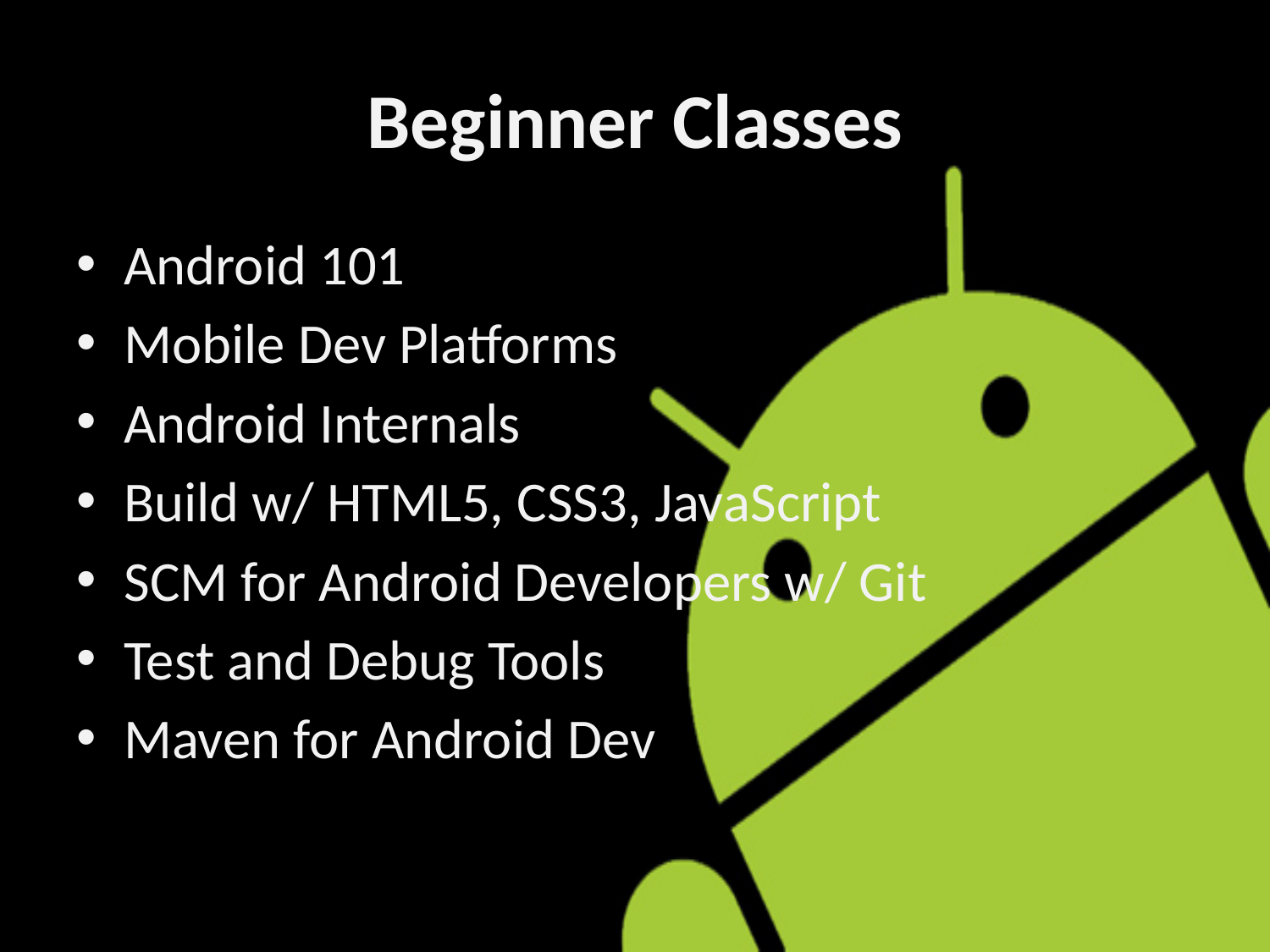

# Beginner Classes
Android 101
Mobile Dev Platforms
Android Internals
Build w/ HTML5, CSS3, JavaScript
SCM for Android Developers w/ Git
Test and Debug Tools
Maven for Android Dev